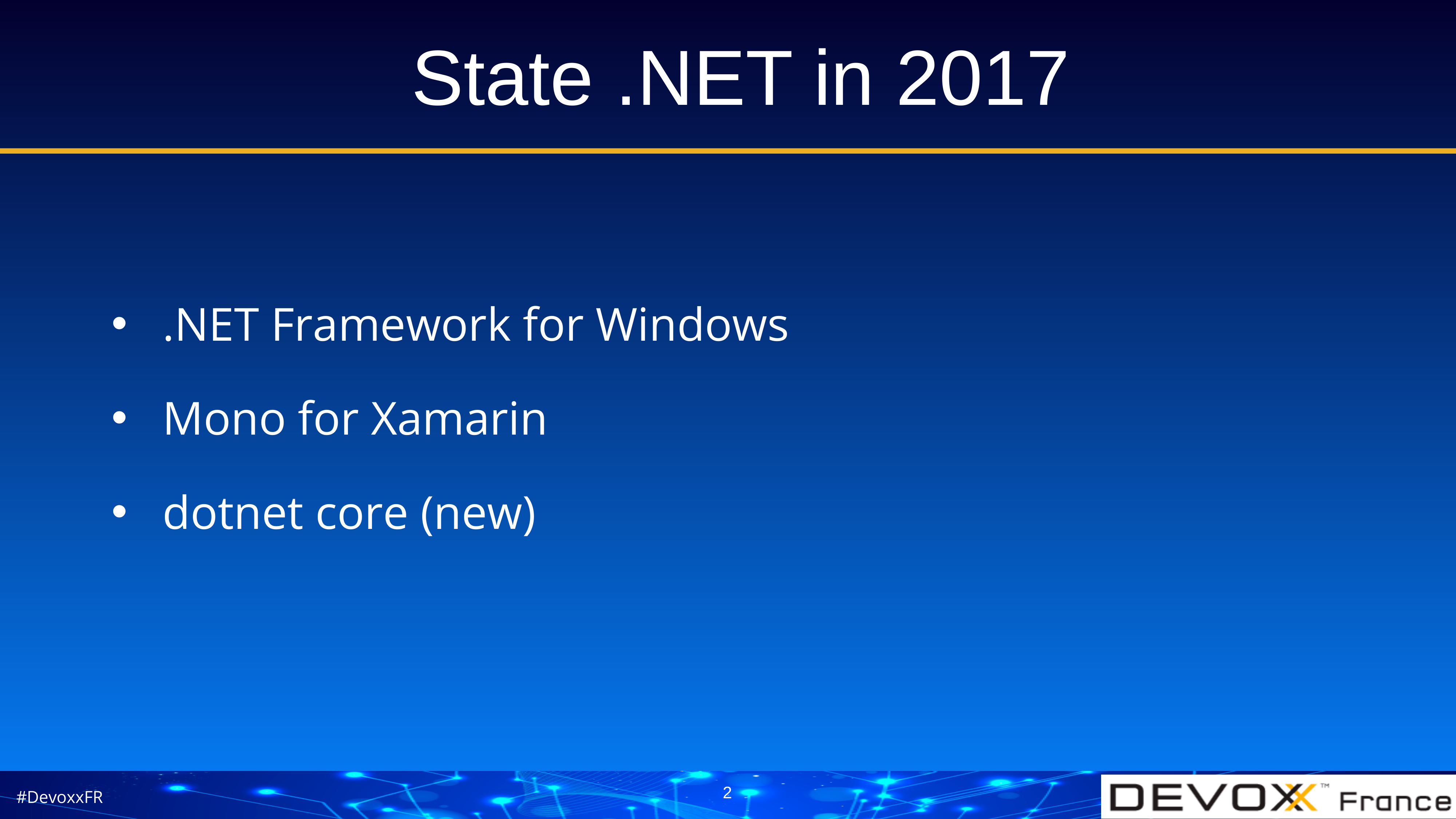

# State .NET in 2017
.NET Framework for Windows
Mono for Xamarin
dotnet core (new)
2